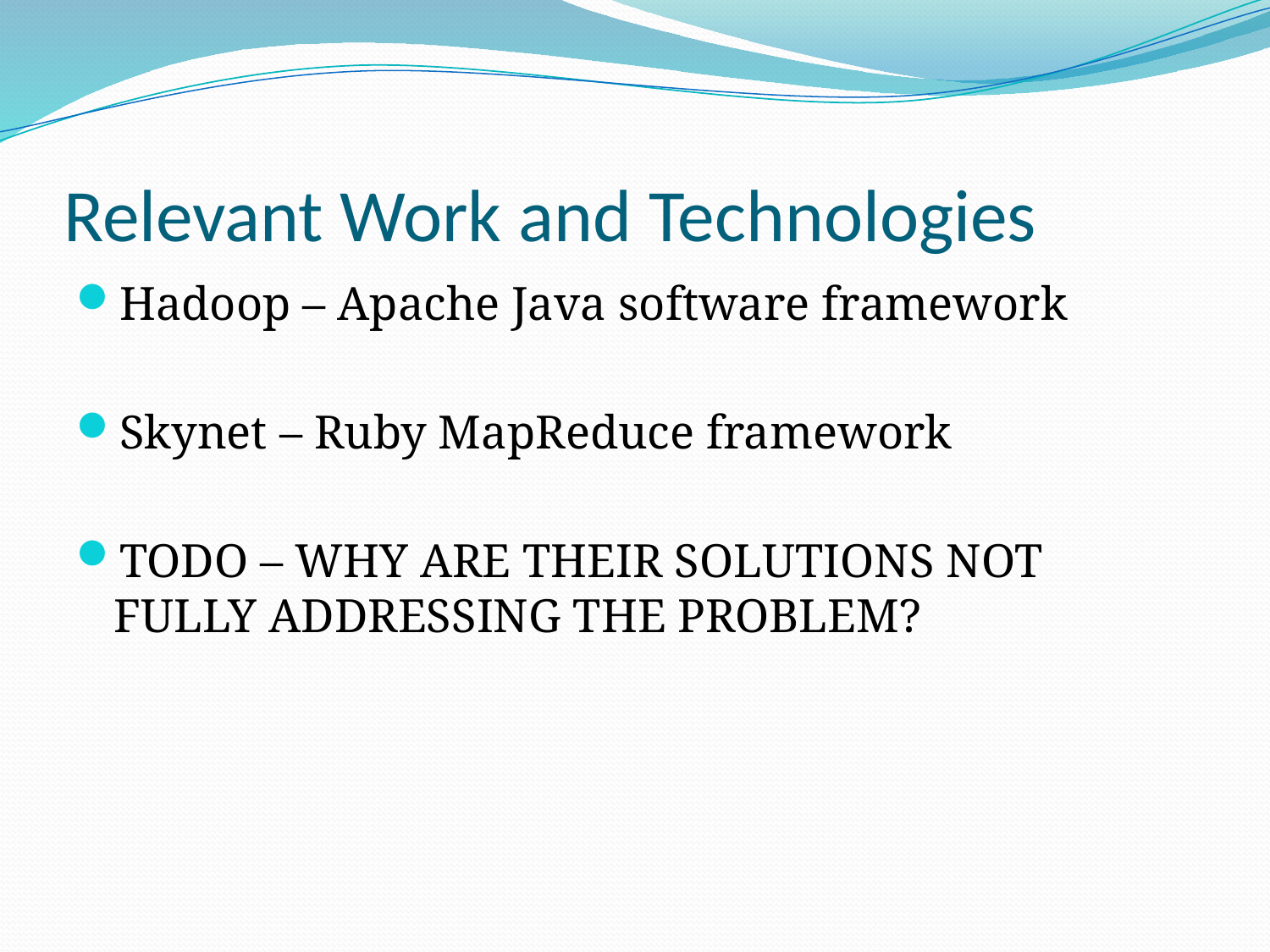

# Relevant Work and Technologies
Hadoop – Apache Java software framework

Skynet – Ruby MapReduce framework

TODO – WHY ARE THEIR SOLUTIONS NOT FULLY ADDRESSING THE PROBLEM?